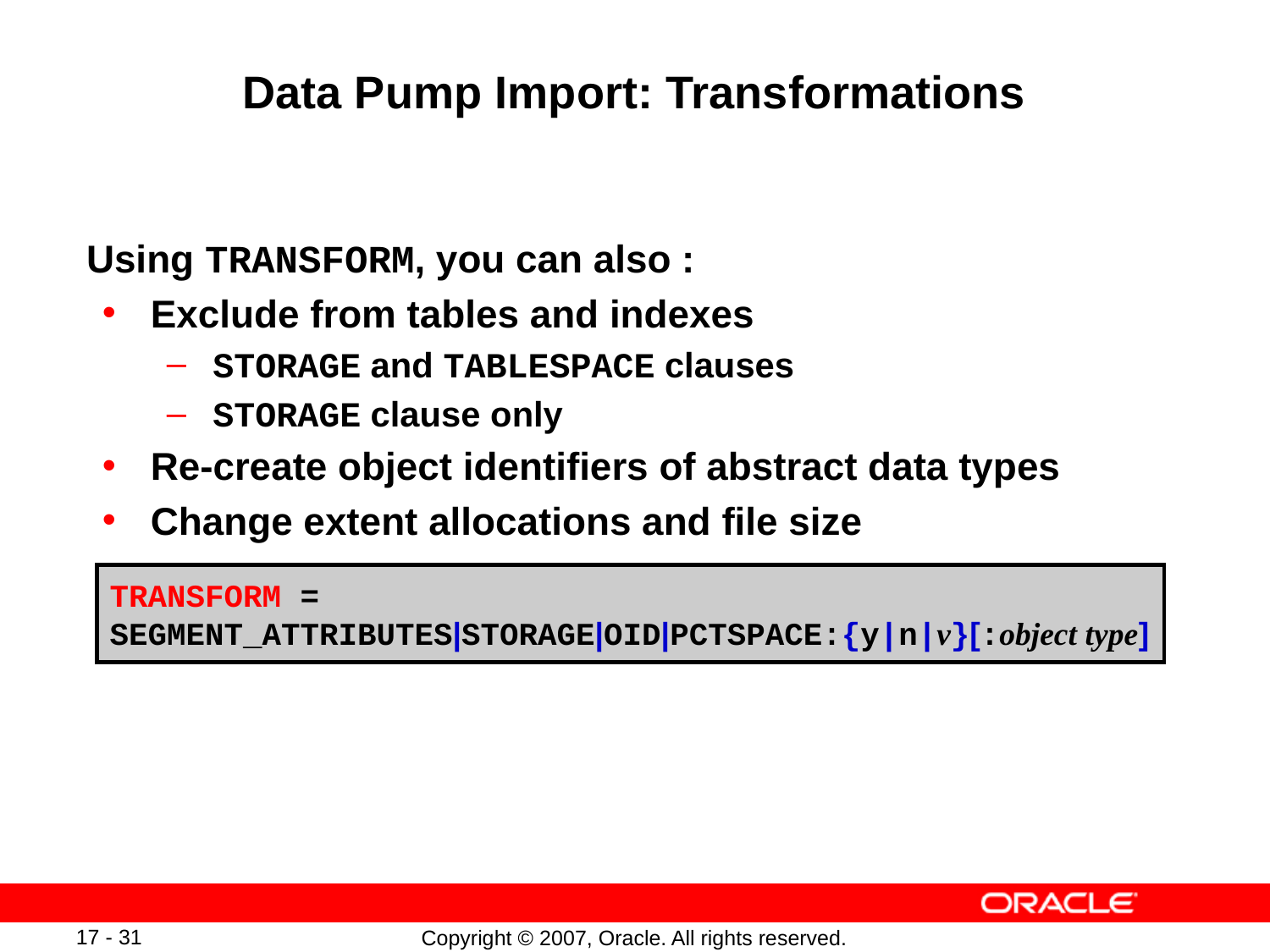

# Data Pump Import: Transformations
Using TRANSFORM, you can also :
Exclude from tables and indexes
STORAGE and TABLESPACE clauses
STORAGE clause only
Re-create object identifiers of abstract data types
Change extent allocations and file size
TRANSFORM =
SEGMENT_ATTRIBUTES|STORAGE|OID|PCTSPACE:{y|n|v}[:object type]